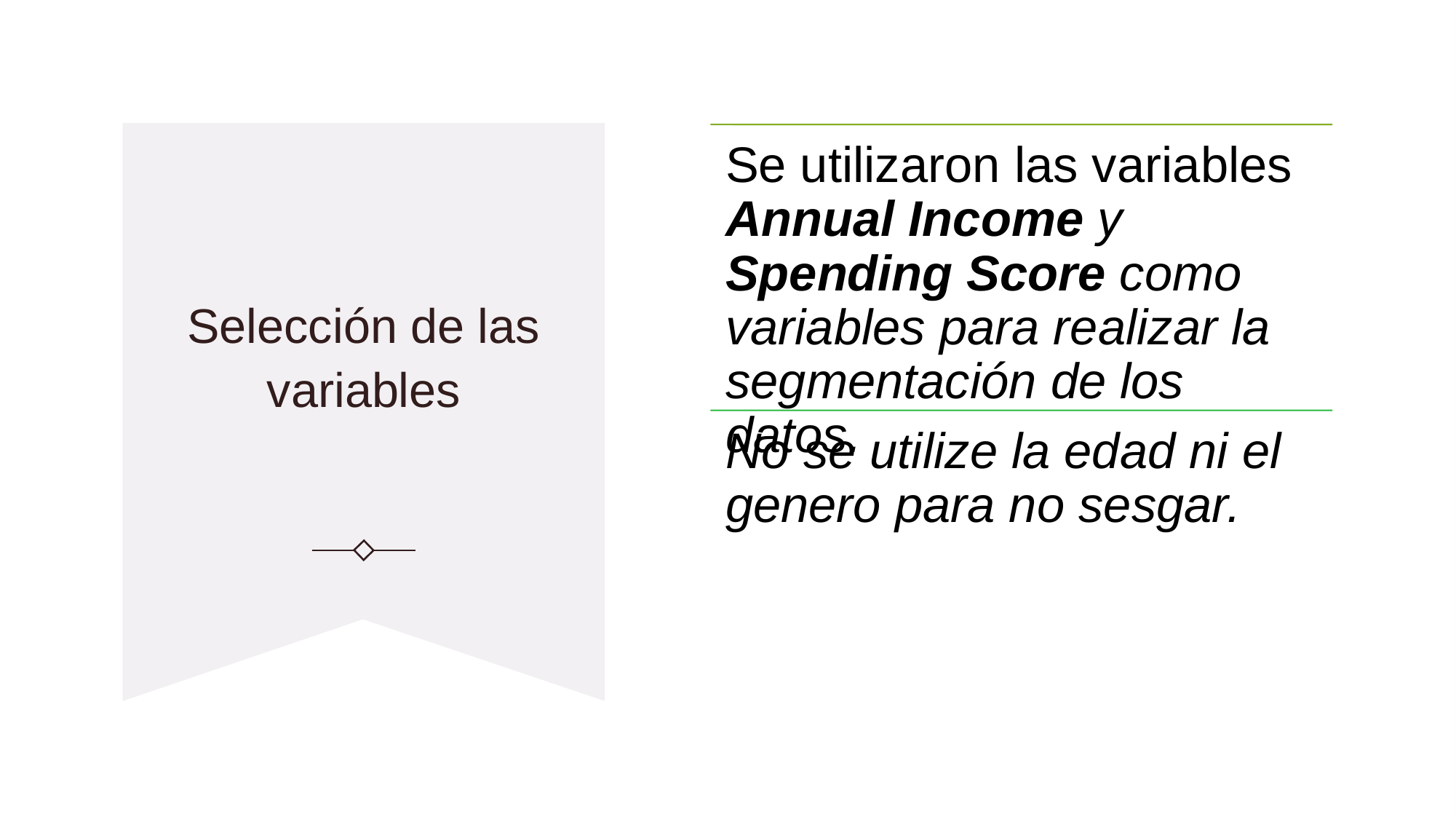

Se utilizaron las variables Annual Income y Spending Score como variables para realizar la segmentación de los datos.
No se utilize la edad ni el genero para no sesgar.
# Selección de las variables